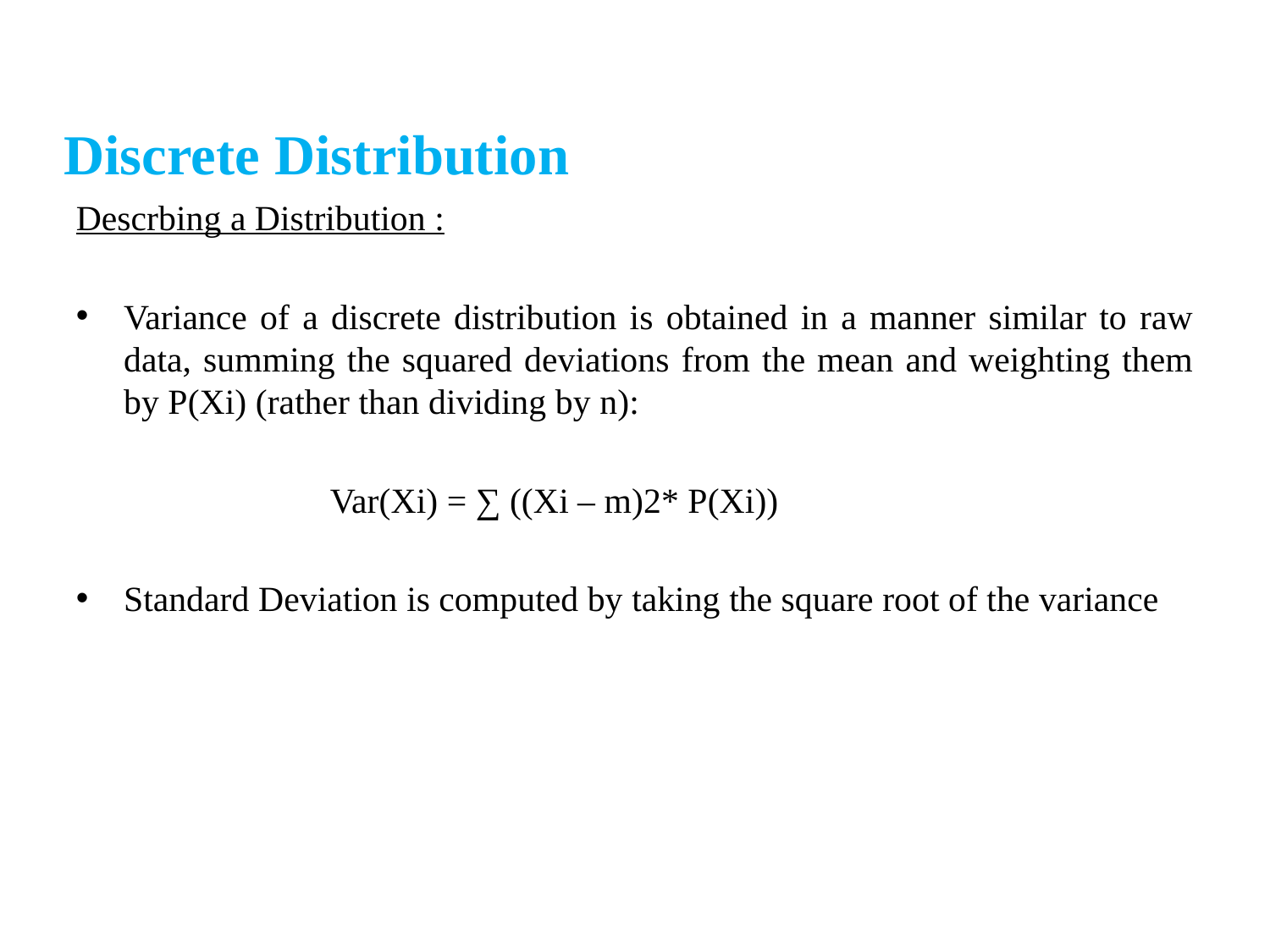

Discrete Distribution

Descrbing a Distribution :

Variance of a discrete distribution is obtained in a manner similar to raw data, summing the squared deviations from the mean and weighting them by P(Xi) (rather than dividing by n):

		Var(Xi) = ∑ ((Xi – m)2* P(Xi))

Standard Deviation is computed by taking the square root of the variance